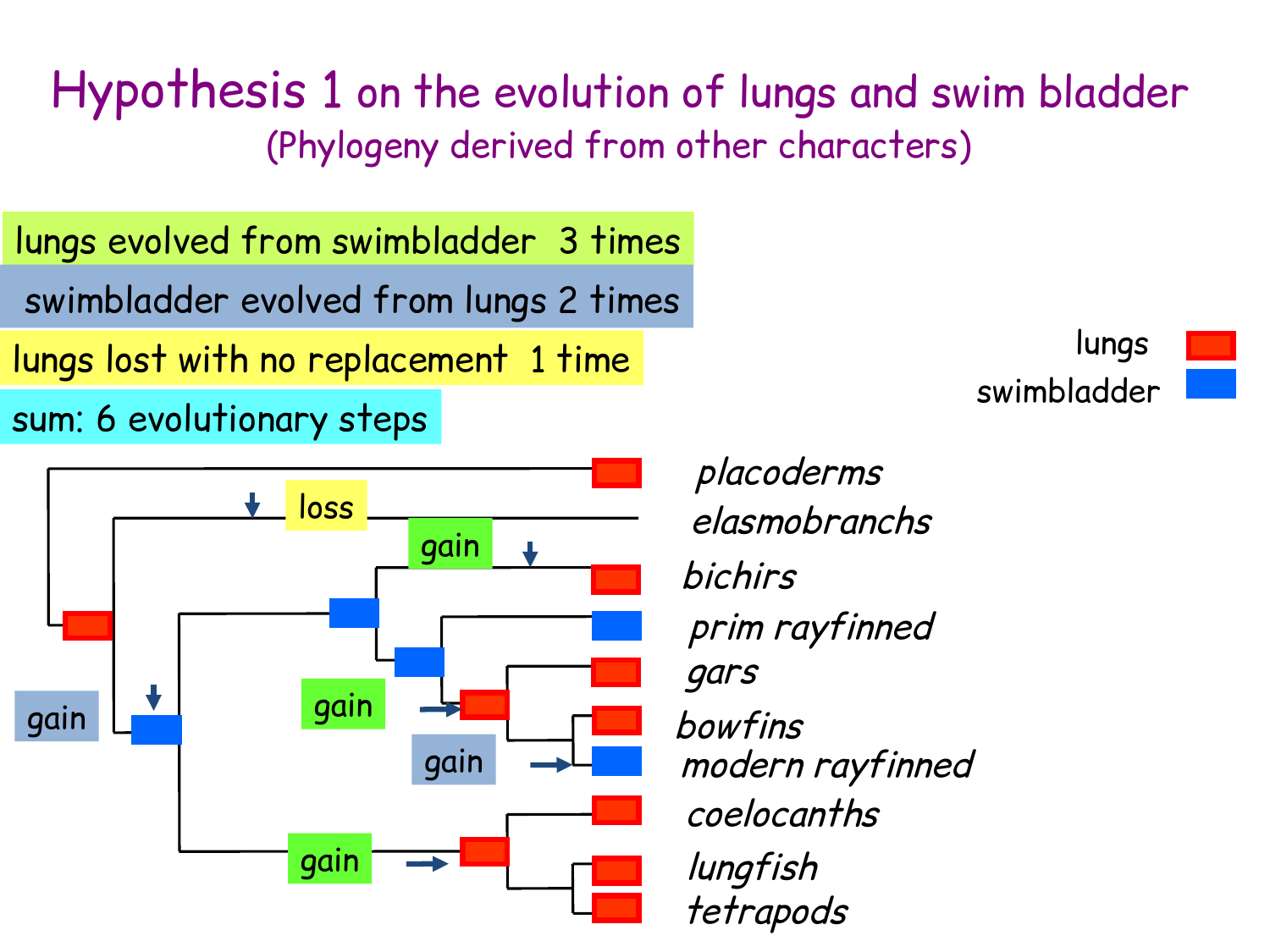

Hypothesis 1 on the evolution of lungs and swim bladder
(Phylogeny derived from other characters)
lungs evolved from swimbladder  3 times
 swimbladder evolved from lungs 2 times
lungs
lungs lost with no replacement  1 time

swimbladder

sum: 6 evolutionary steps
placoderms

loss

elasmobranchs
gain

bichirs

prim rayfinned

gars

gain

gain

bowfins

gain

modern rayfinned

coelocanths

gain

lungfish

tetrapods